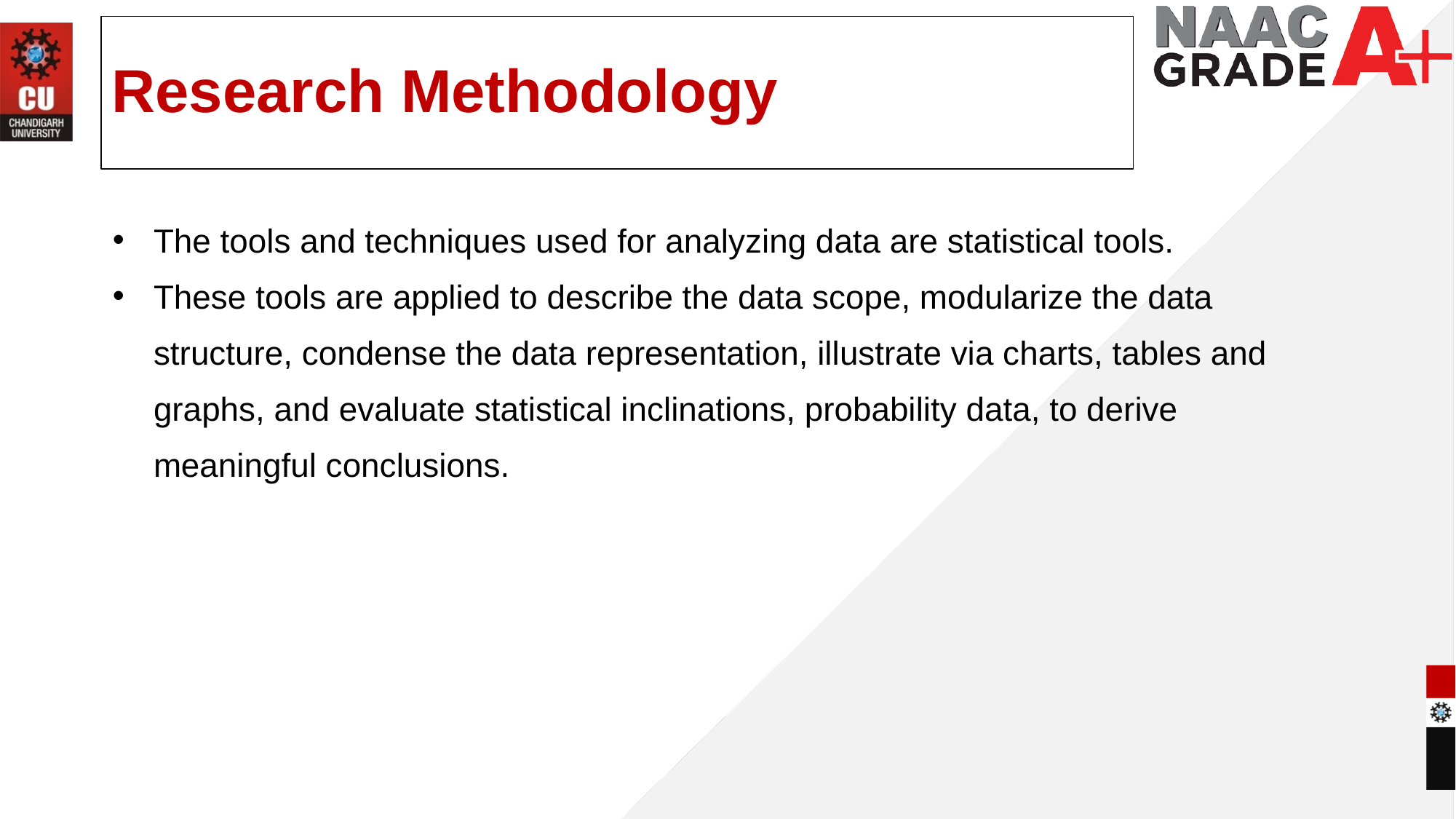

# Research Methodology
The tools and techniques used for analyzing data are statistical tools.
These tools are applied to describe the data scope, modularize the data structure, condense the data representation, illustrate via charts, tables and graphs, and evaluate statistical inclinations, probability data, to derive meaningful conclusions.
7